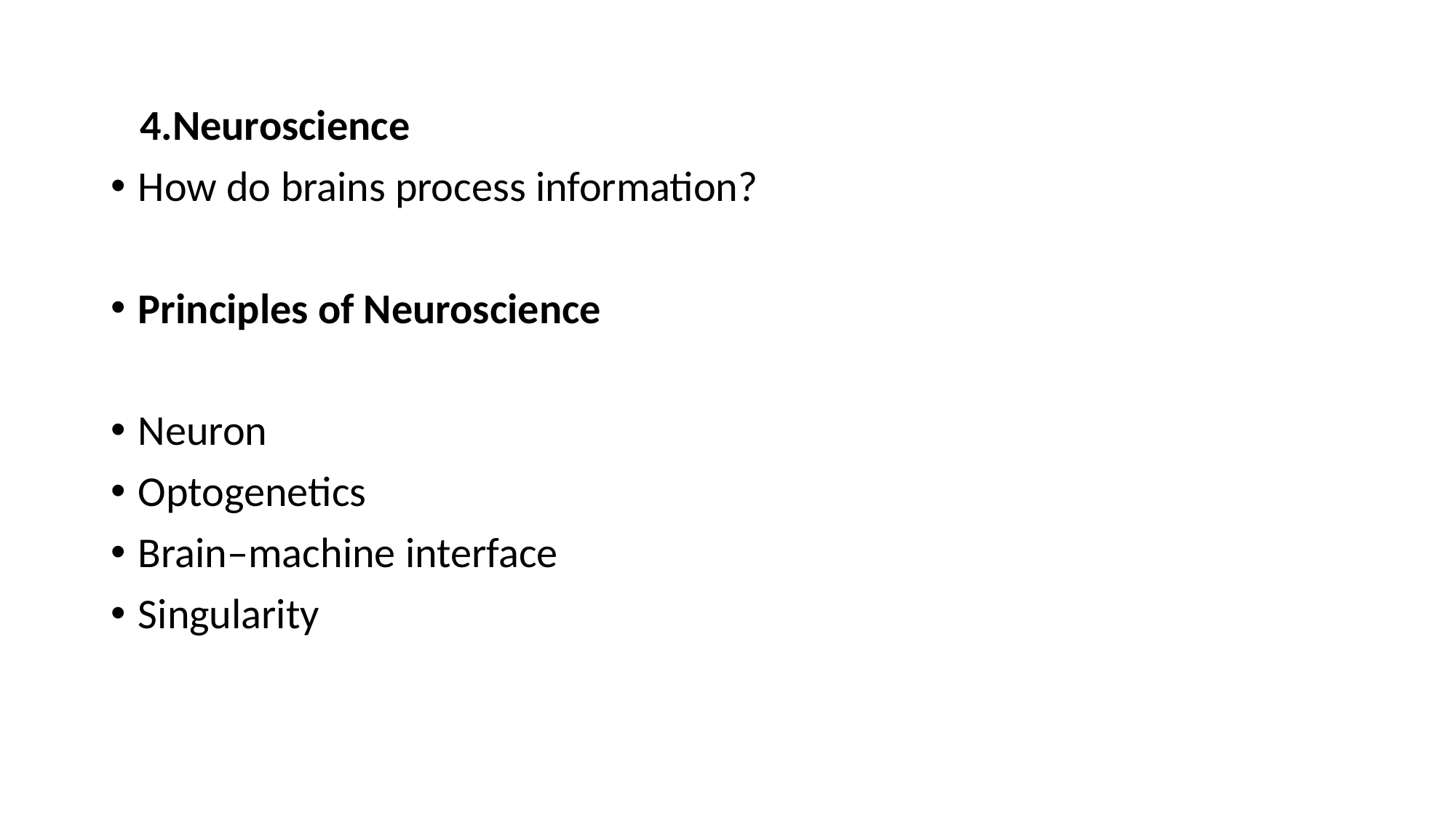

4.Neuroscience
How do brains process information?

Principles of Neuroscience

Neuron
Optogenetics
Brain–machine interface
Singularity